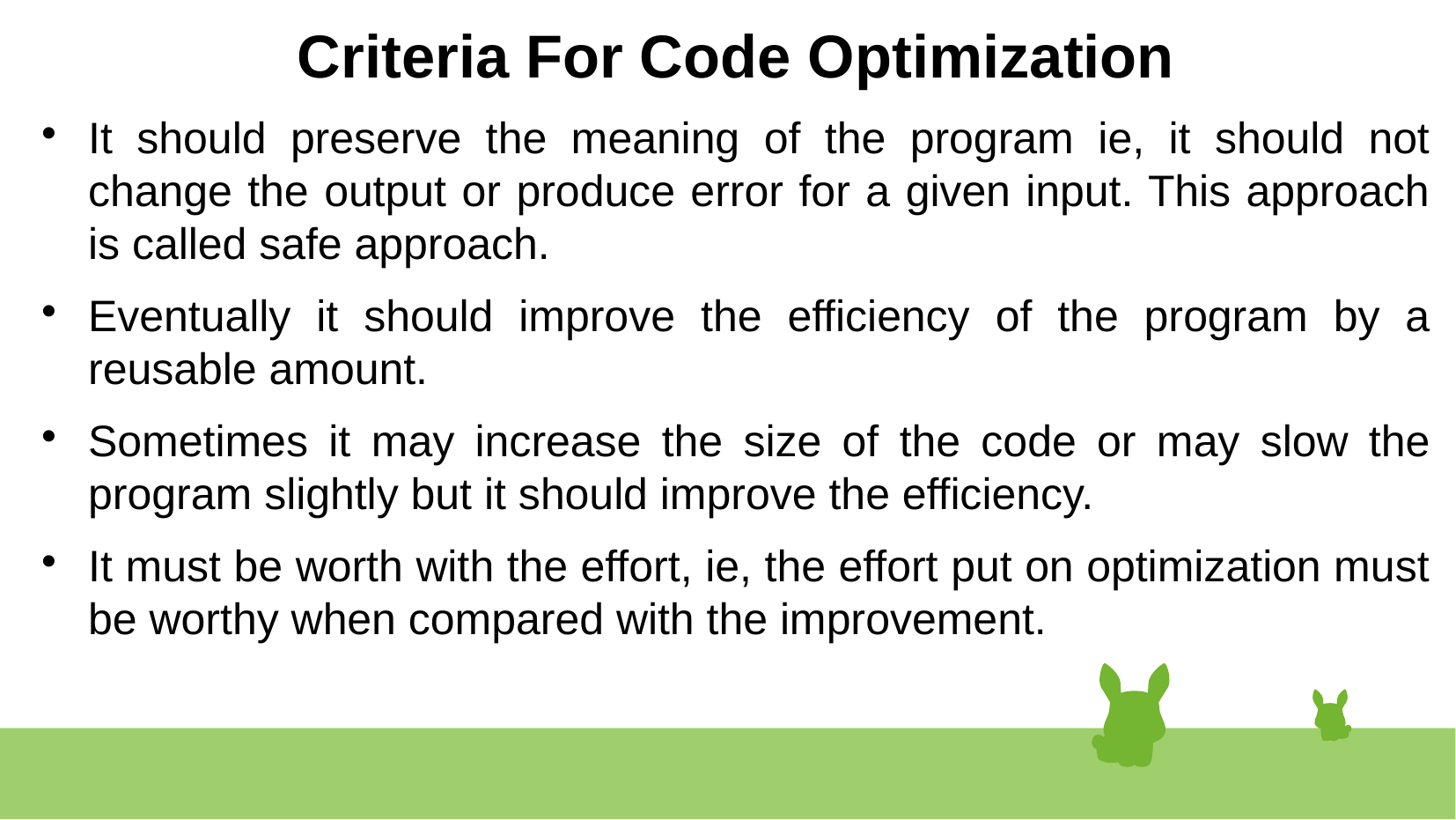

# Criteria For Code Optimization
It should preserve the meaning of the program ie, it should not change the output or produce error for a given input. This approach is called safe approach.
Eventually it should improve the efficiency of the program by a reusable amount.
Sometimes it may increase the size of the code or may slow the program slightly but it should improve the efficiency.
It must be worth with the effort, ie, the effort put on optimization must be worthy when compared with the improvement.